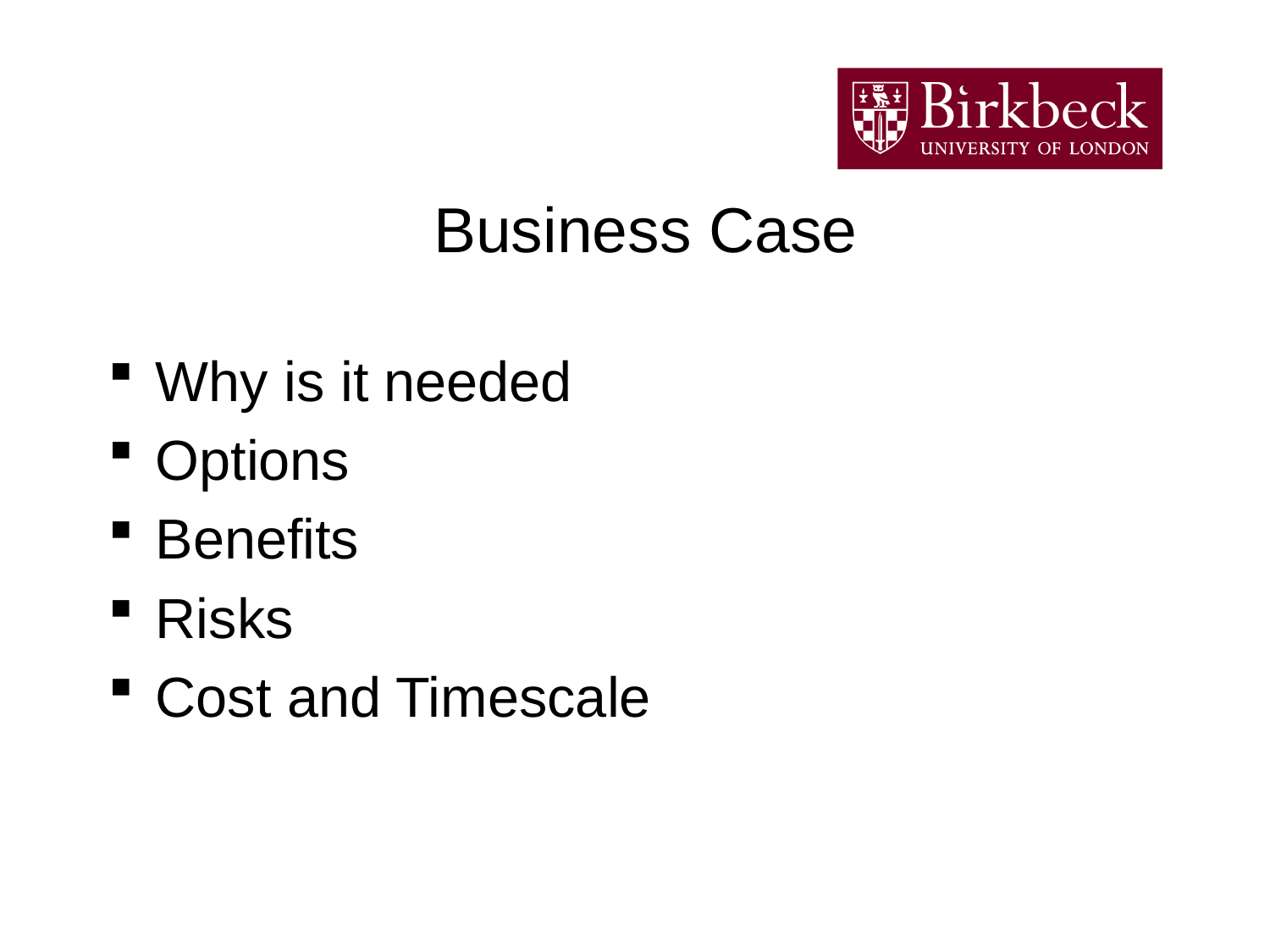

# Business Case
Why is it needed
Options
Benefits
Risks
Cost and Timescale